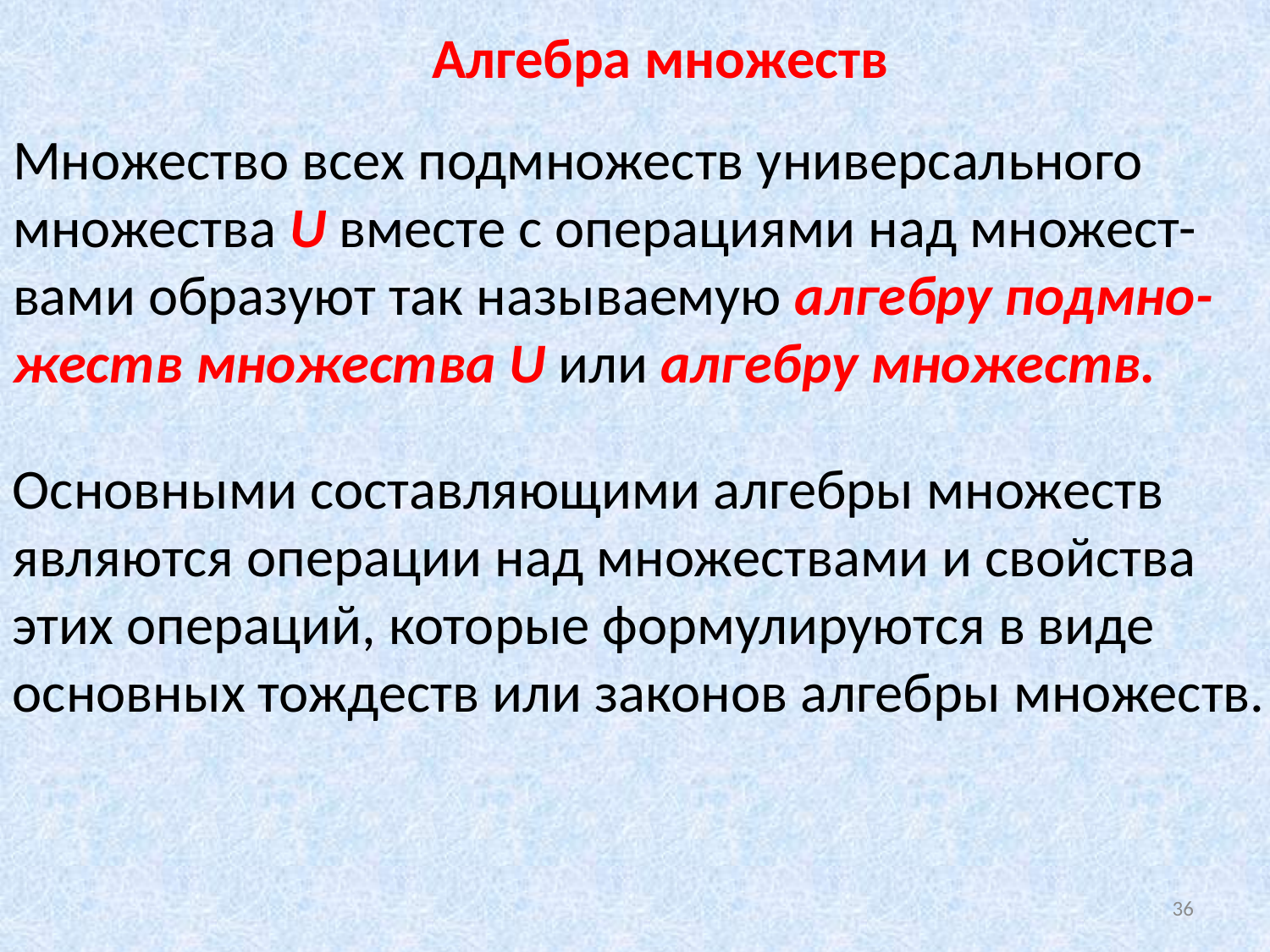

# Алгебра множеств Множество всех подмножеств универсального множества U вместе с операциями над множест-вами образуют так называемую алгебру подмно-жеств множества U или алгебру множеств.
Основными составляющими алгебры множеств являются операции над множествами и свойства этих операций, которые формулируются в виде основных тождеств или законов алгебры множеств.
36